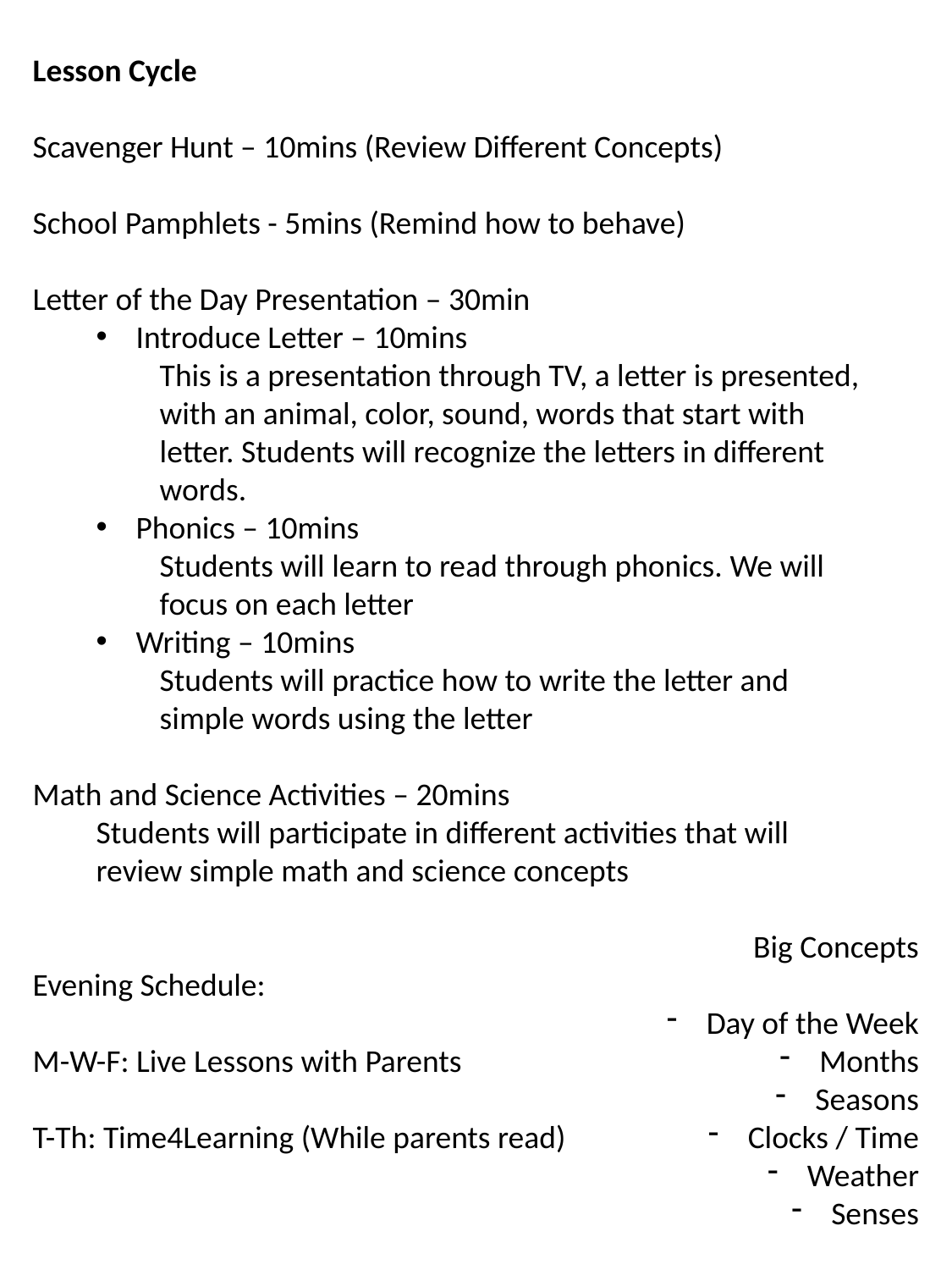

Lesson Cycle

Scavenger Hunt – 10mins (Review Different Concepts)

School Pamphlets - 5mins (Remind how to behave)

Letter of the Day Presentation – 30min
Introduce Letter – 10mins
This is a presentation through TV, a letter is presented, with an animal, color, sound, words that start with letter. Students will recognize the letters in different words.
Phonics – 10mins
Students will learn to read through phonics. We will focus on each letter
Writing – 10mins
Students will practice how to write the letter and simple words using the letter

Math and Science Activities – 20mins
Students will participate in different activities that will review simple math and science concepts

Evening Schedule:

M-W-F: Live Lessons with Parents

T-Th: Time4Learning (While parents read)
Big Concepts

Day of the Week
Months
Seasons
Clocks / Time
Weather
Senses